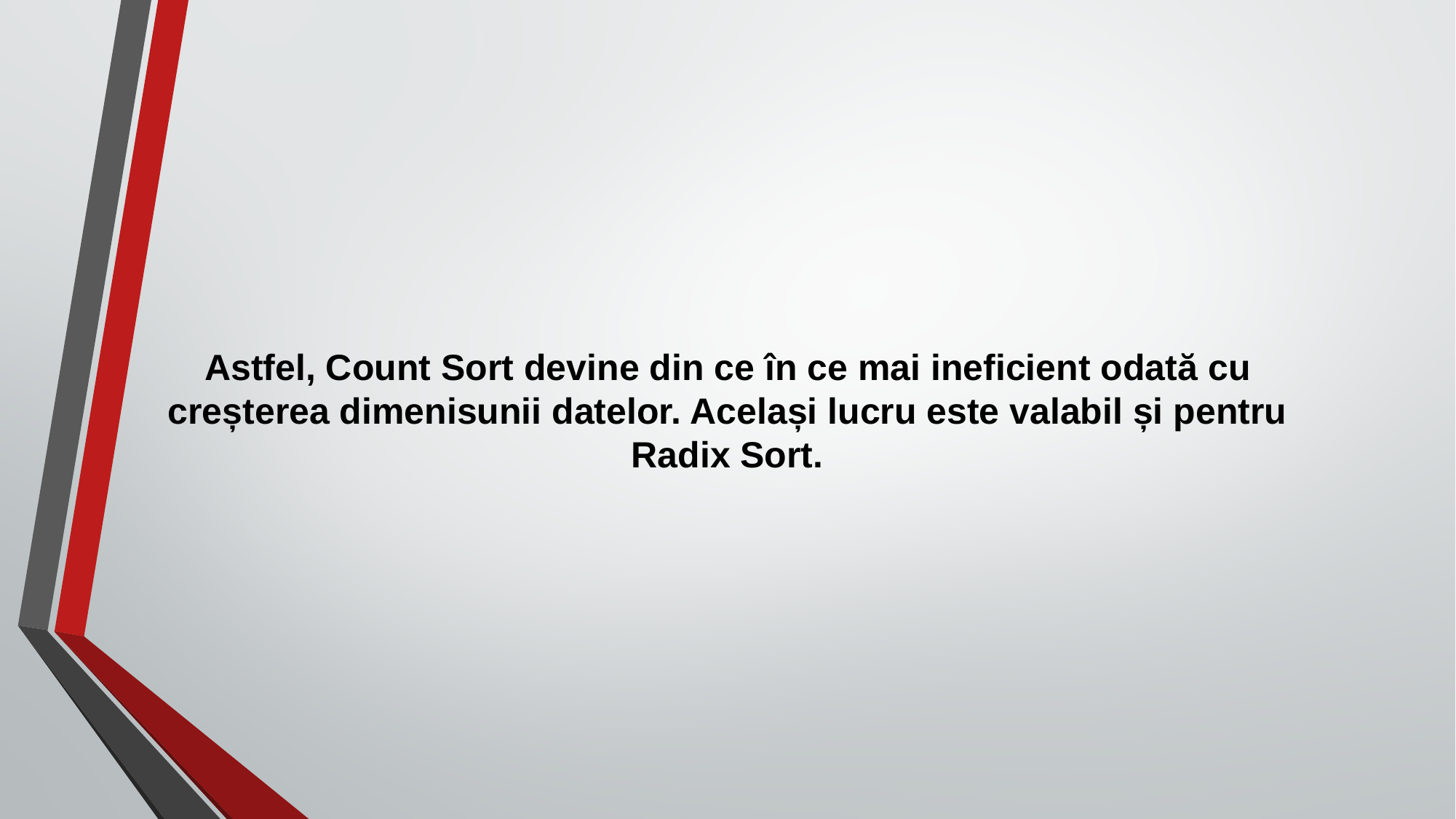

Astfel, Count Sort devine din ce în ce mai ineficient odată cu creșterea dimenisunii datelor. Același lucru este valabil și pentru Radix Sort.